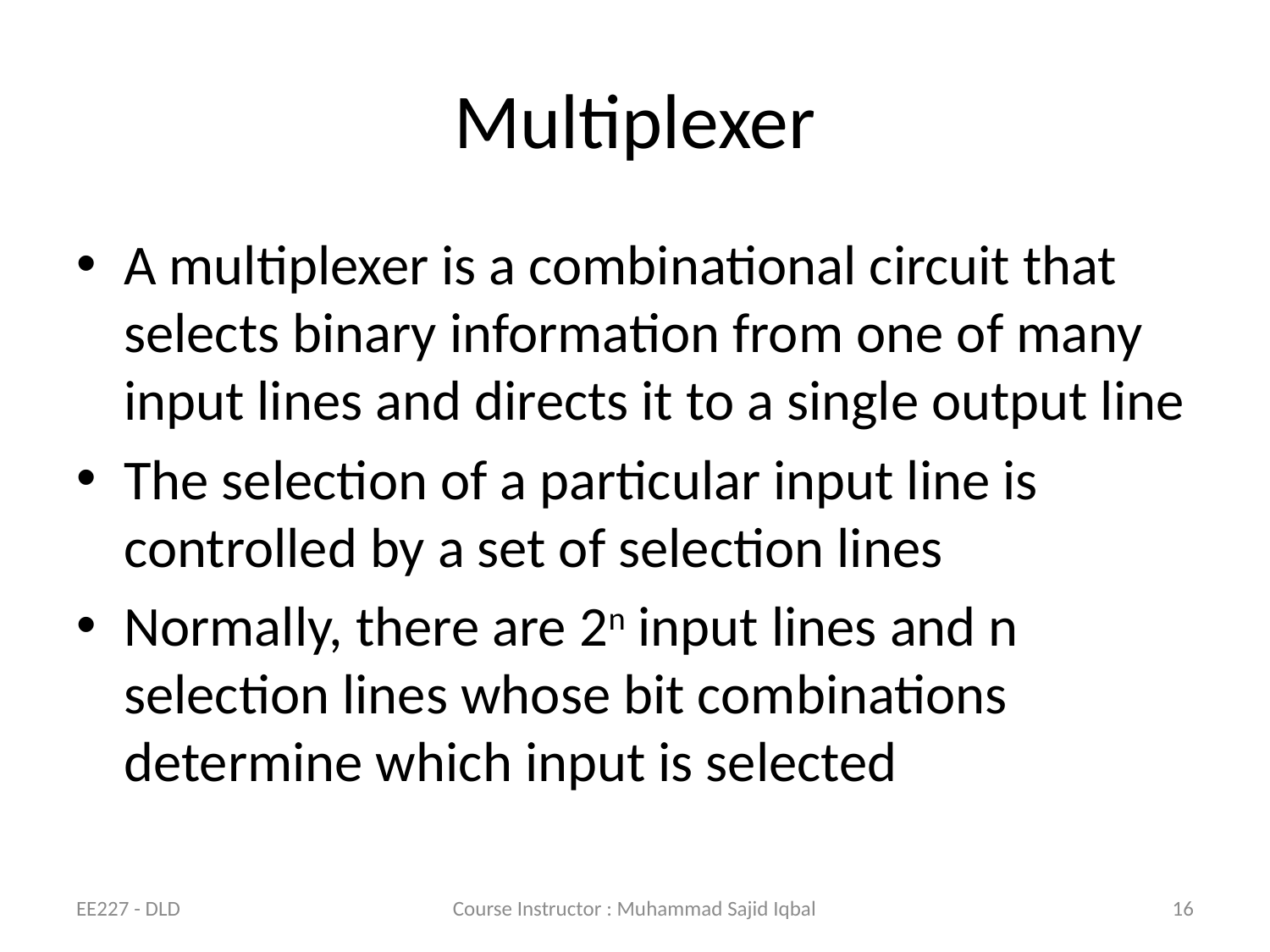

# Multiplexer
A multiplexer is a combinational circuit that selects binary information from one of many input lines and directs it to a single output line
The selection of a particular input line is controlled by a set of selection lines
Normally, there are 2n input lines and n selection lines whose bit combinations determine which input is selected
EE227 - DLD
Course Instructor : Muhammad Sajid Iqbal
16